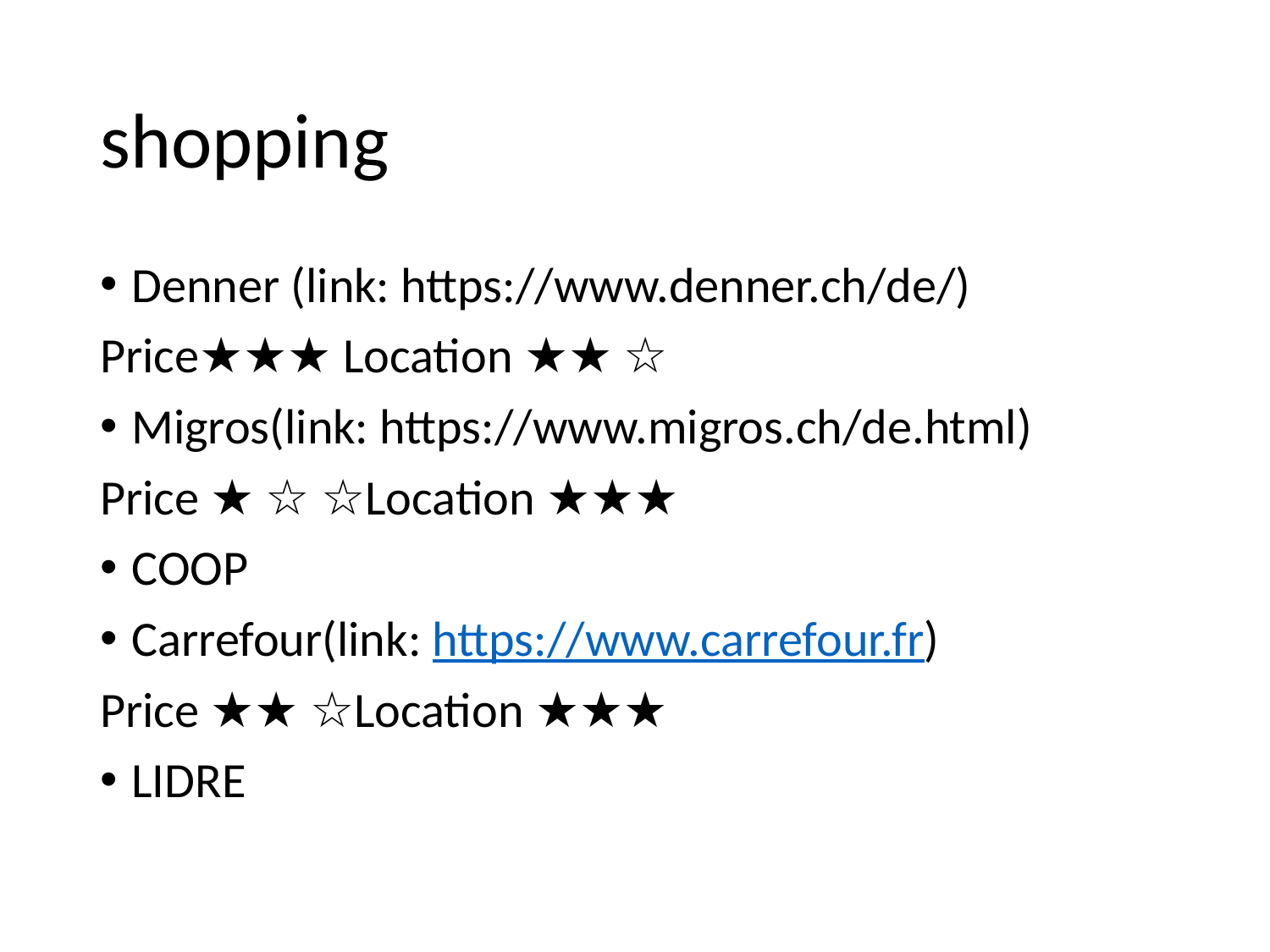

# shopping
Denner (link: https://www.denner.ch/de/)
Price★★★ Location ★★ ☆
Migros(link: https://www.migros.ch/de.html)
Price ★ ☆ ☆Location ★★★
COOP
Carrefour(link: https://www.carrefour.fr)
Price ★★ ☆Location ★★★
LIDRE